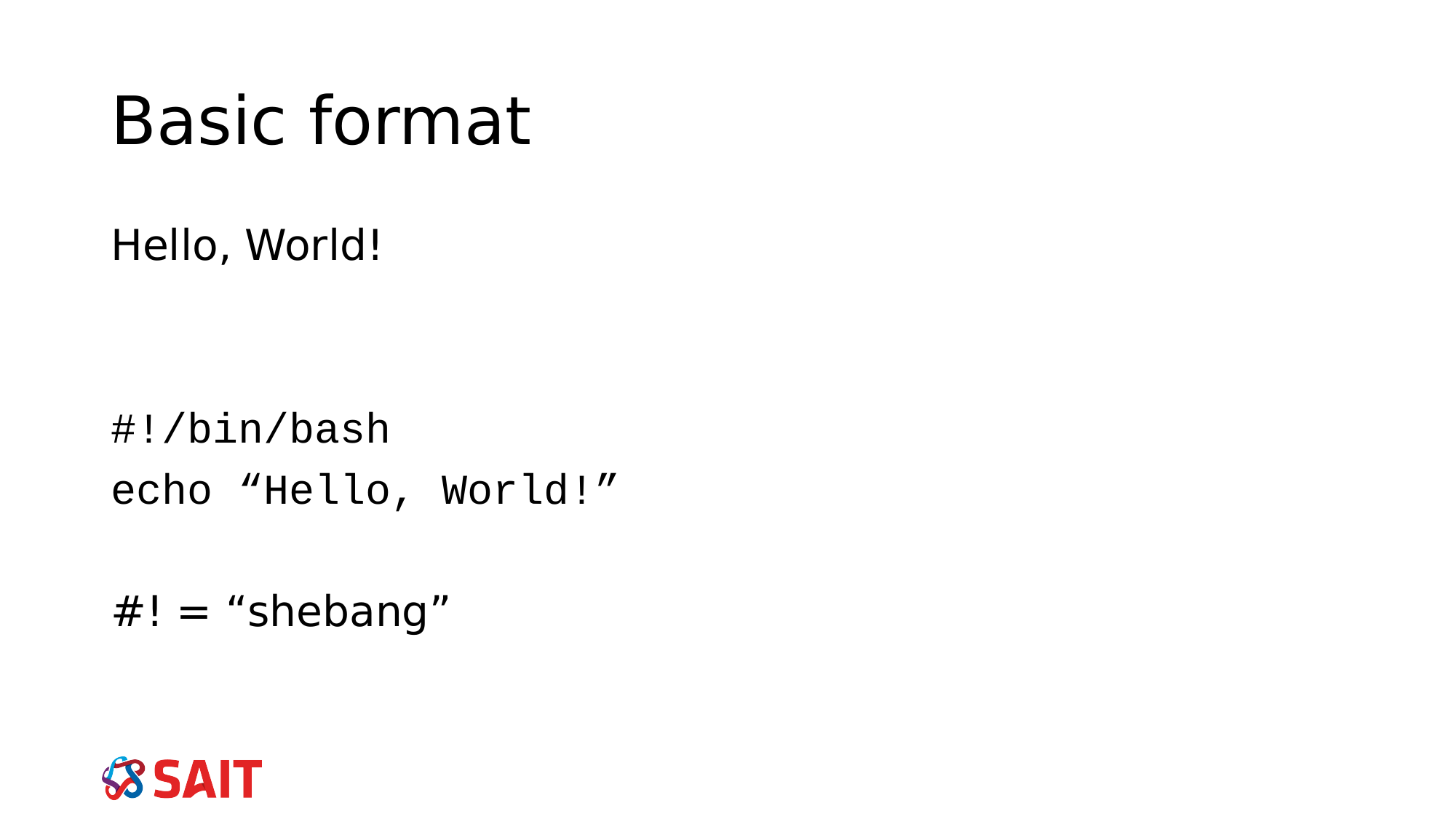

# Basic format
Hello, World!

#!/bin/bash
echo “Hello, World!”

#! = “shebang”